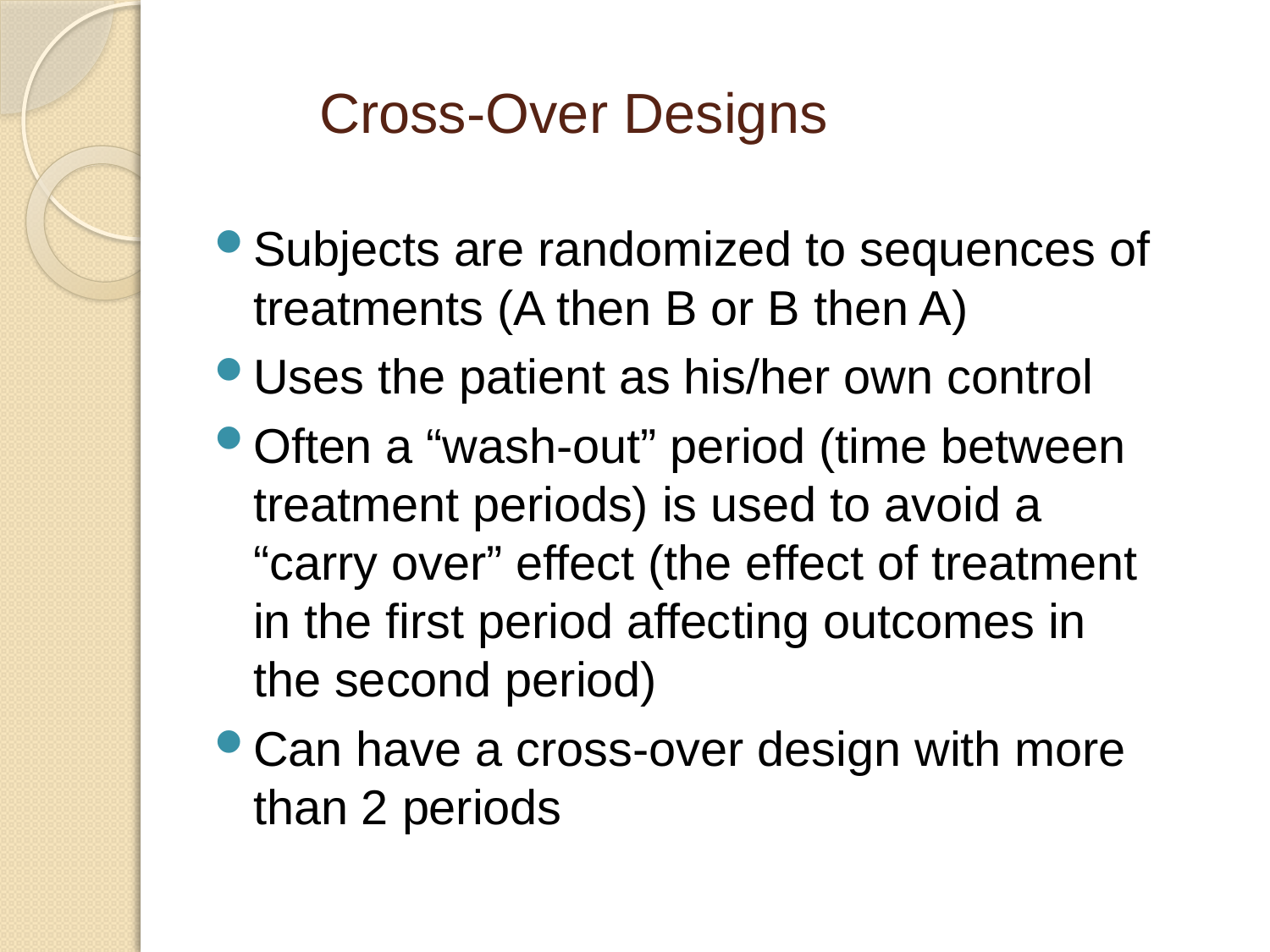

# Cross-Over Designs
Subjects are randomized to sequences of treatments (A then B or B then A)
Uses the patient as his/her own control
Often a “wash-out” period (time between treatment periods) is used to avoid a “carry over” effect (the effect of treatment in the first period affecting outcomes in the second period)
Can have a cross-over design with more than 2 periods